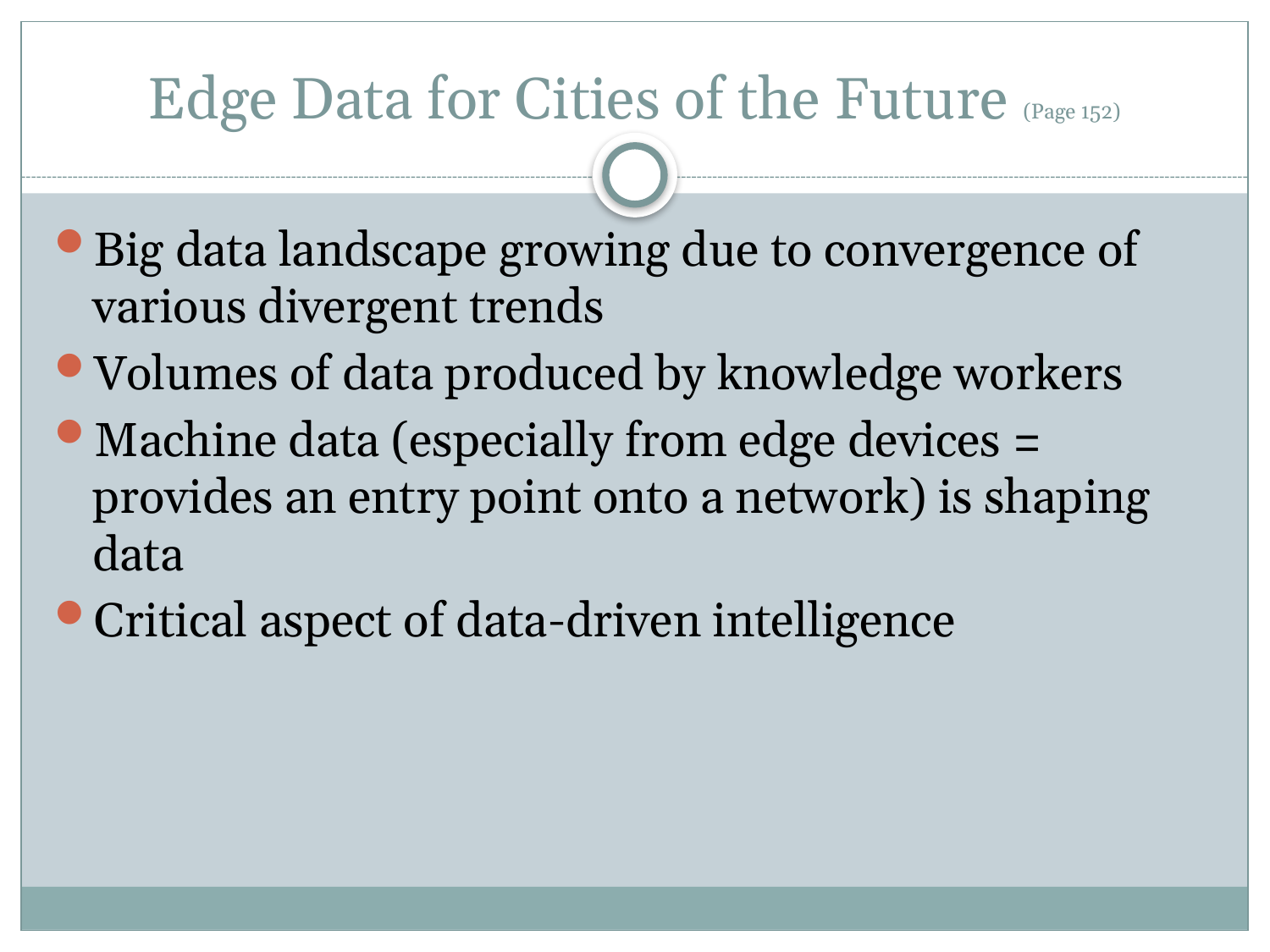

# Edge Data for Cities of the Future (Page 152)
Big data landscape growing due to convergence of various divergent trends
Volumes of data produced by knowledge workers
Machine data (especially from edge devices = provides an entry point onto a network) is shaping data
Critical aspect of data-driven intelligence